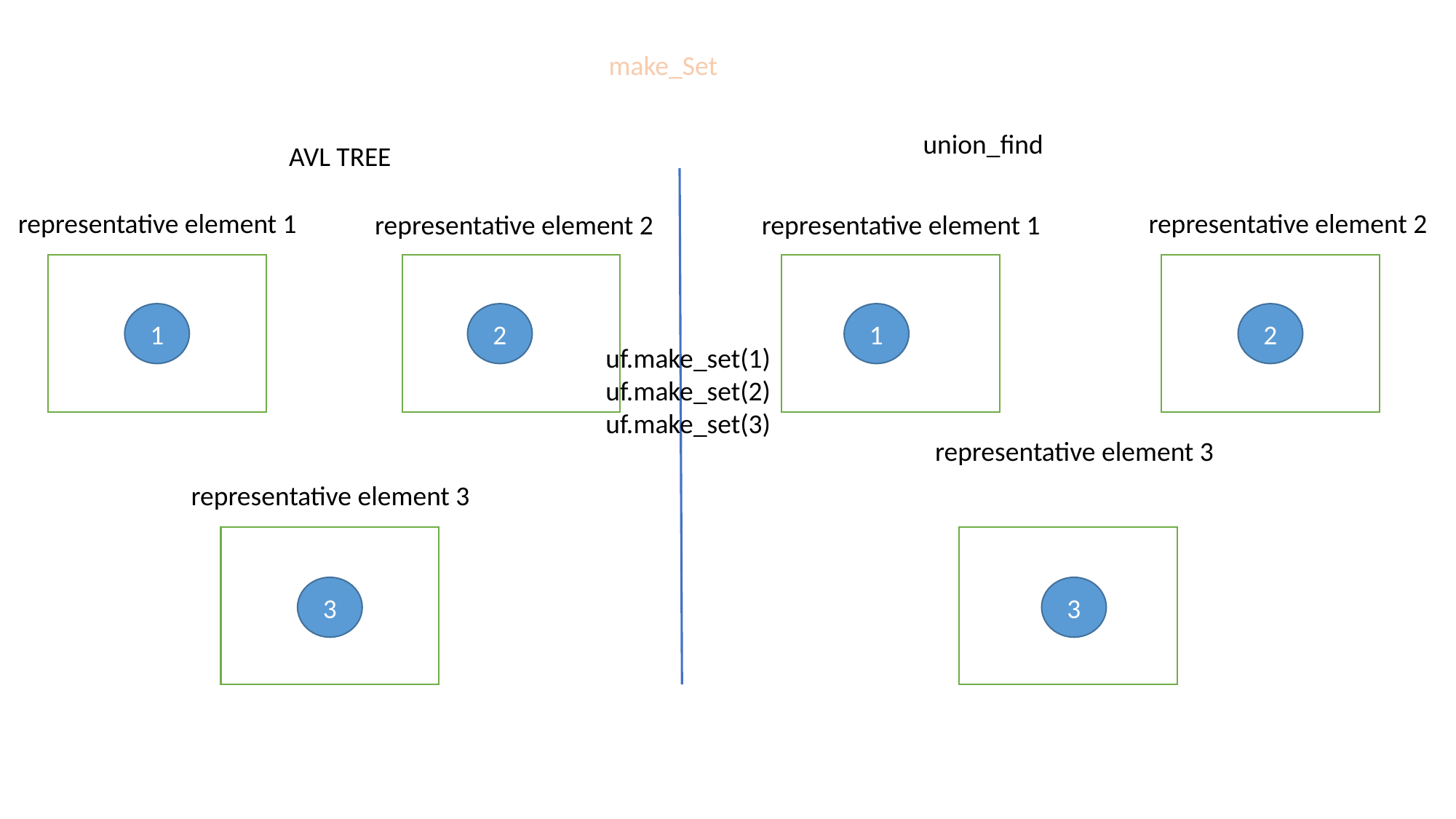

make_Set
union_find

AVL TREE
representative element 1
representative element 2
representative element 2
representative element 1

1
2
1
2
uf.make_set(1)
uf.make_set(2)
uf.make_set(3)
representative element 3
representative element 3

3
3